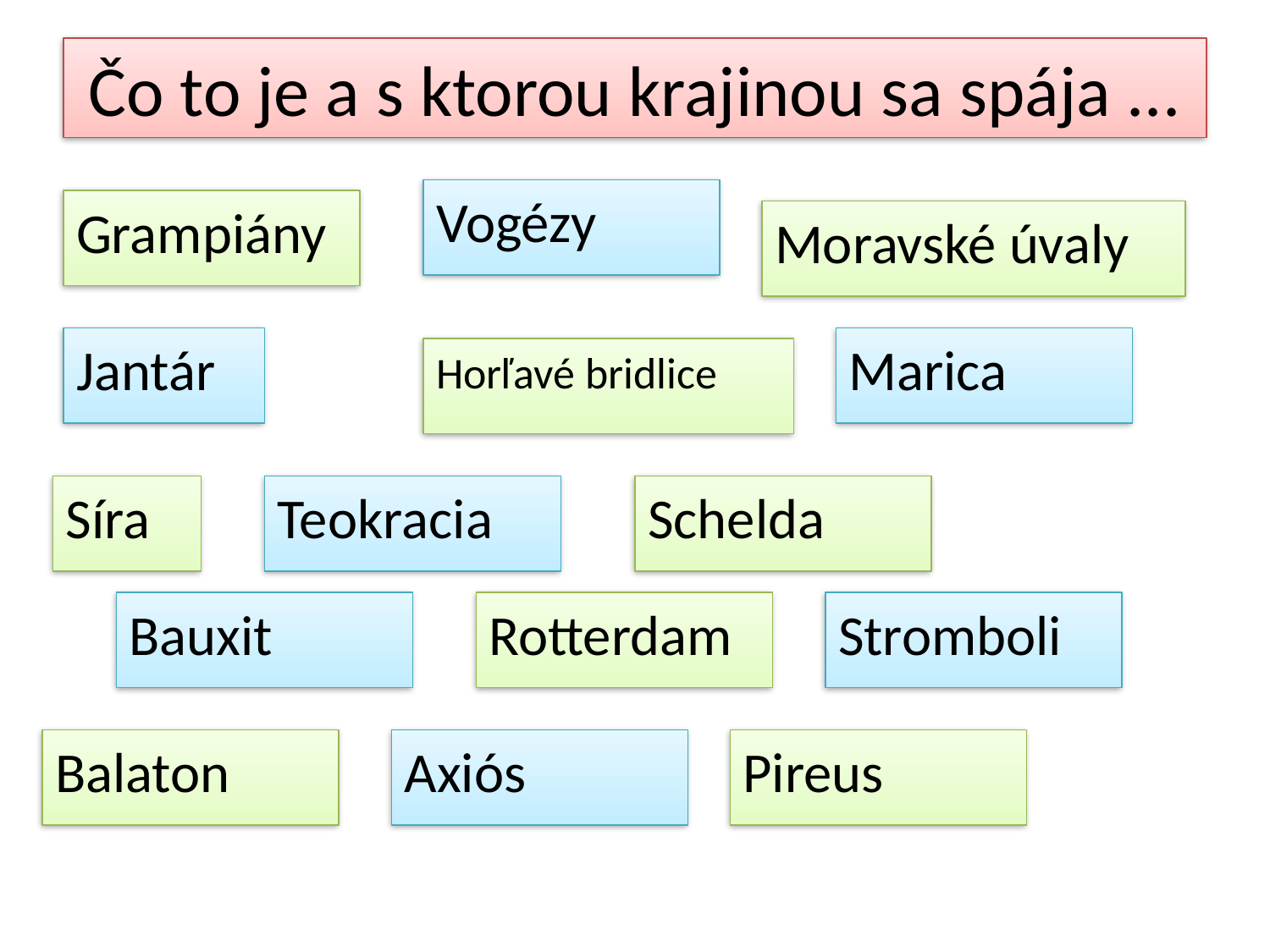

# Čo to je a s ktorou krajinou sa spája ...
Vogézy
Grampiány
Moravské úvaly
Jantár
Marica
Horľavé bridlice
Síra
Teokracia
Schelda
Bauxit
Rotterdam
Stromboli
Balaton
Axiós
Pireus